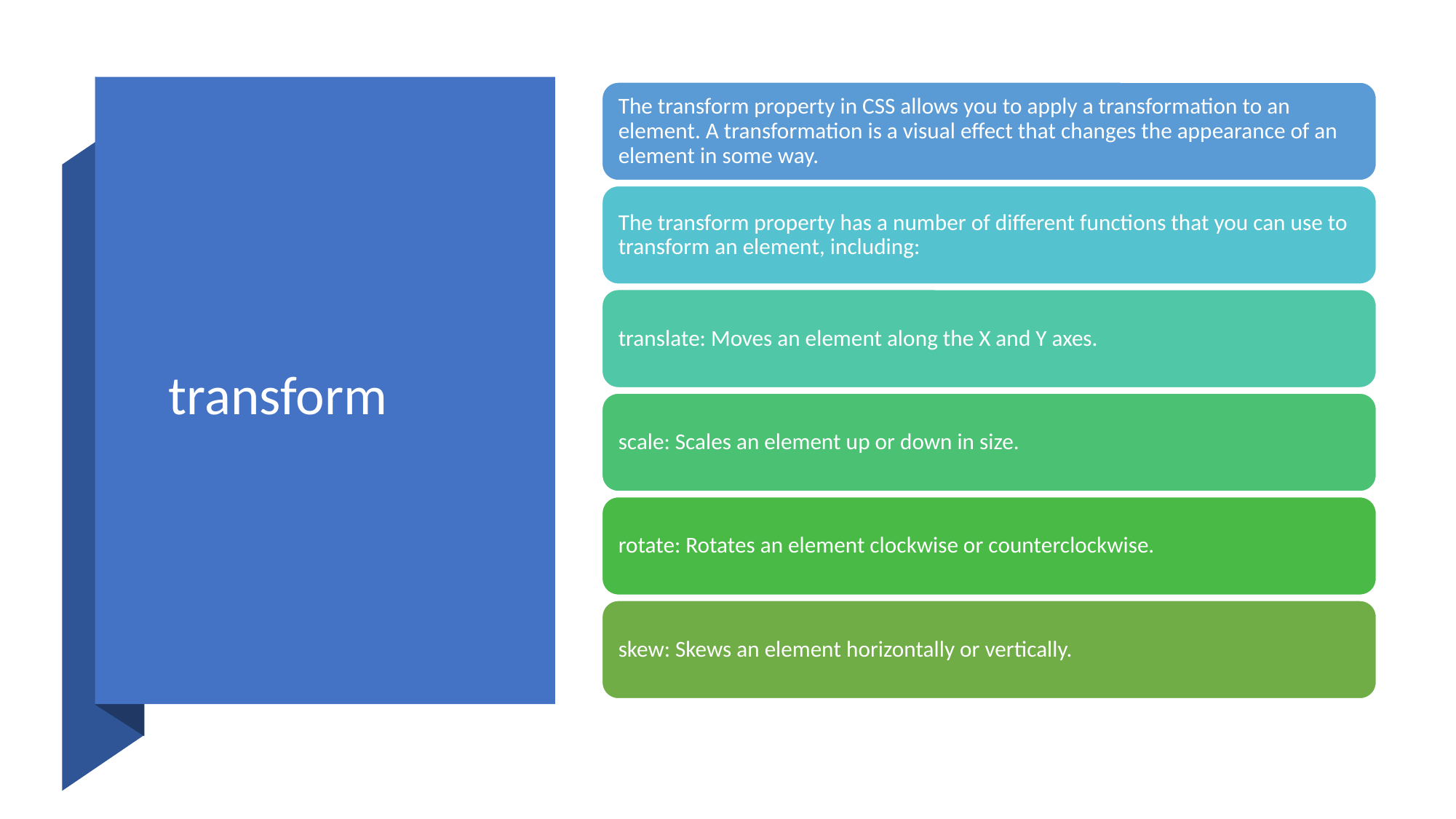

The transform property in CSS allows you to apply a transformation to an element. A transformation is a visual effect that changes the appearance of an element in some way.
The transform property has a number of different functions that you can use to transform an element, including:
translate: Moves an element along the X and Y axes.
scale: Scales an element up or down in size.
rotate: Rotates an element clockwise or counterclockwise.
skew: Skews an element horizontally or vertically.

# transform